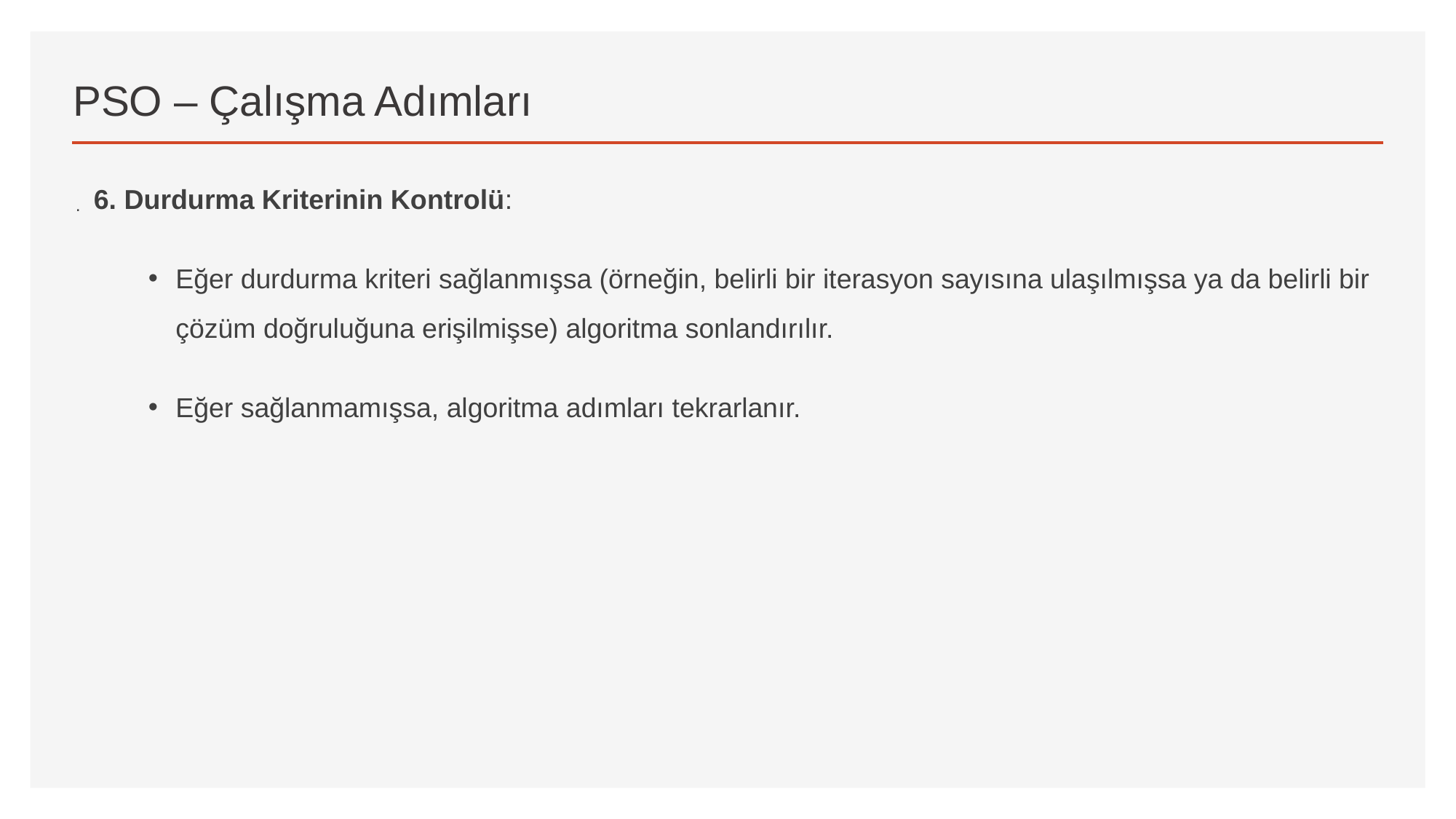

# PSO – Çalışma Adımları
.
6. Durdurma Kriterinin Kontrolü:
Eğer durdurma kriteri sağlanmışsa (örneğin, belirli bir iterasyon sayısına ulaşılmışsa ya da belirli bir çözüm doğruluğuna erişilmişse) algoritma sonlandırılır.
Eğer sağlanmamışsa, algoritma adımları tekrarlanır.